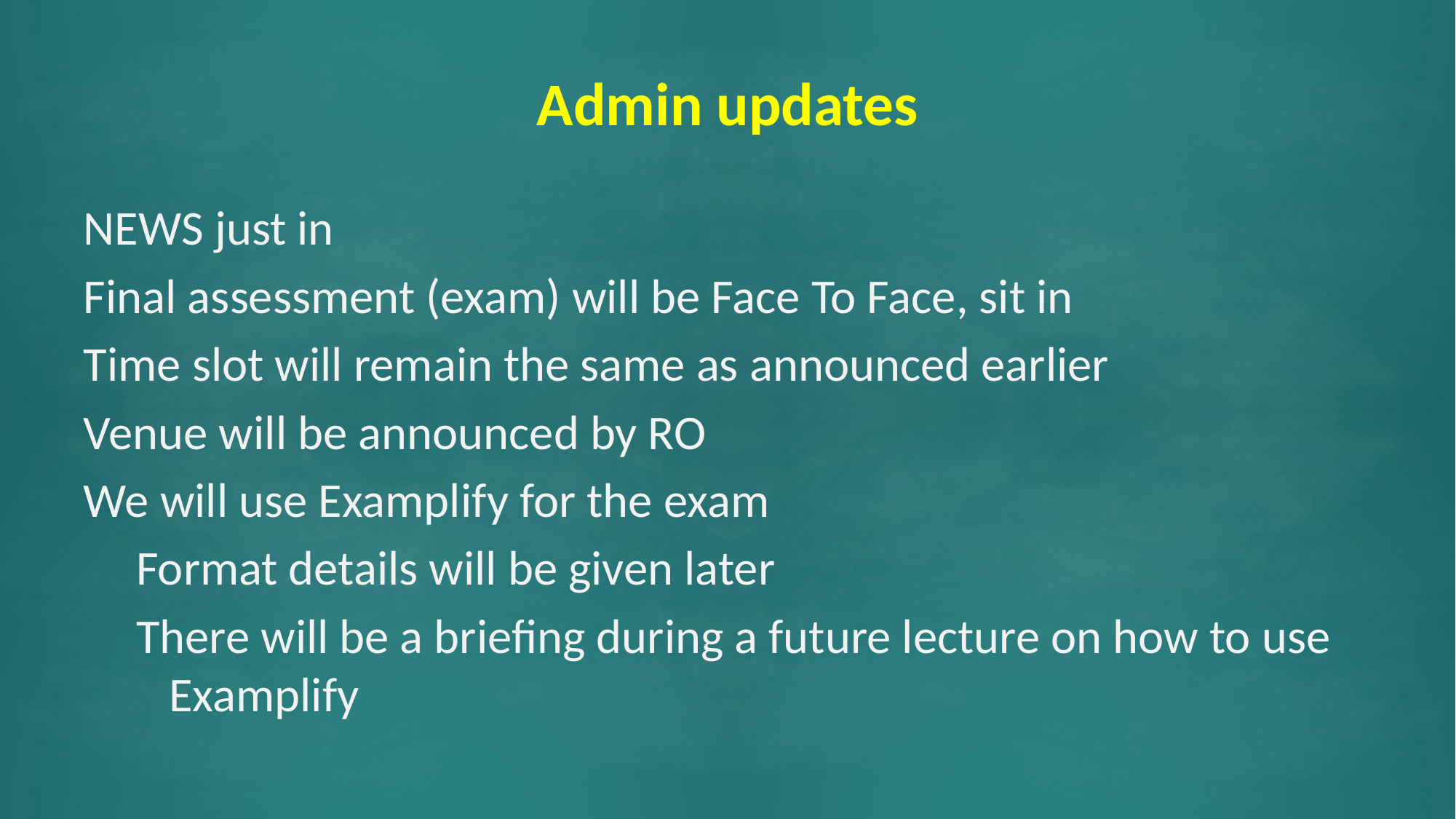

# Admin updates
NEWS just in
Final assessment (exam) will be Face To Face, sit in
Time slot will remain the same as announced earlier
Venue will be announced by RO
We will use Examplify for the exam
Format details will be given later
There will be a briefing during a future lecture on how to use Examplify